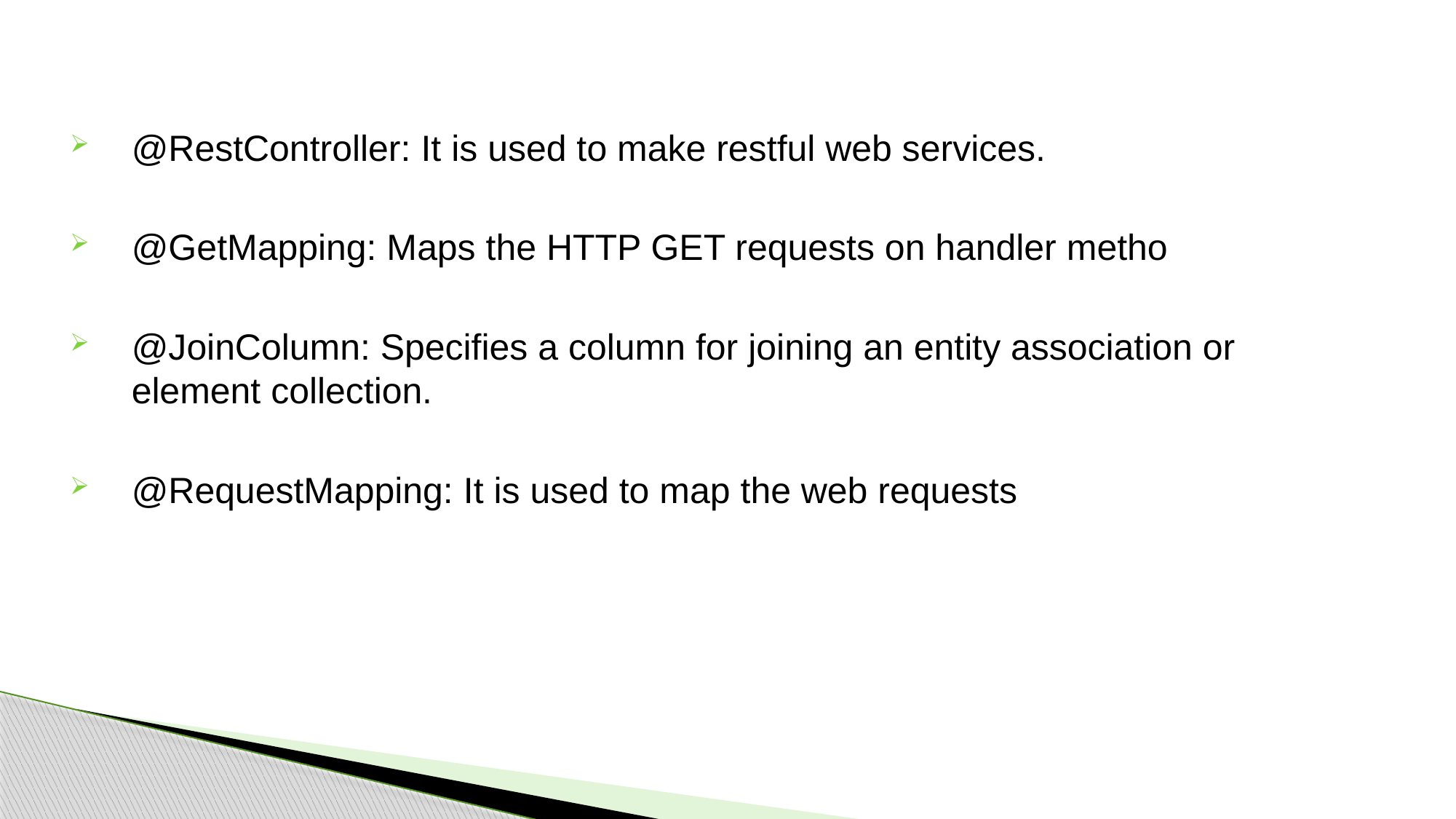

@RestController: It is used to make restful web services.

@GetMapping: Maps the HTTP GET requests on handler metho

@JoinColumn: Specifies a column for joining an entity association or element collection.

@RequestMapping: It is used to map the web requests